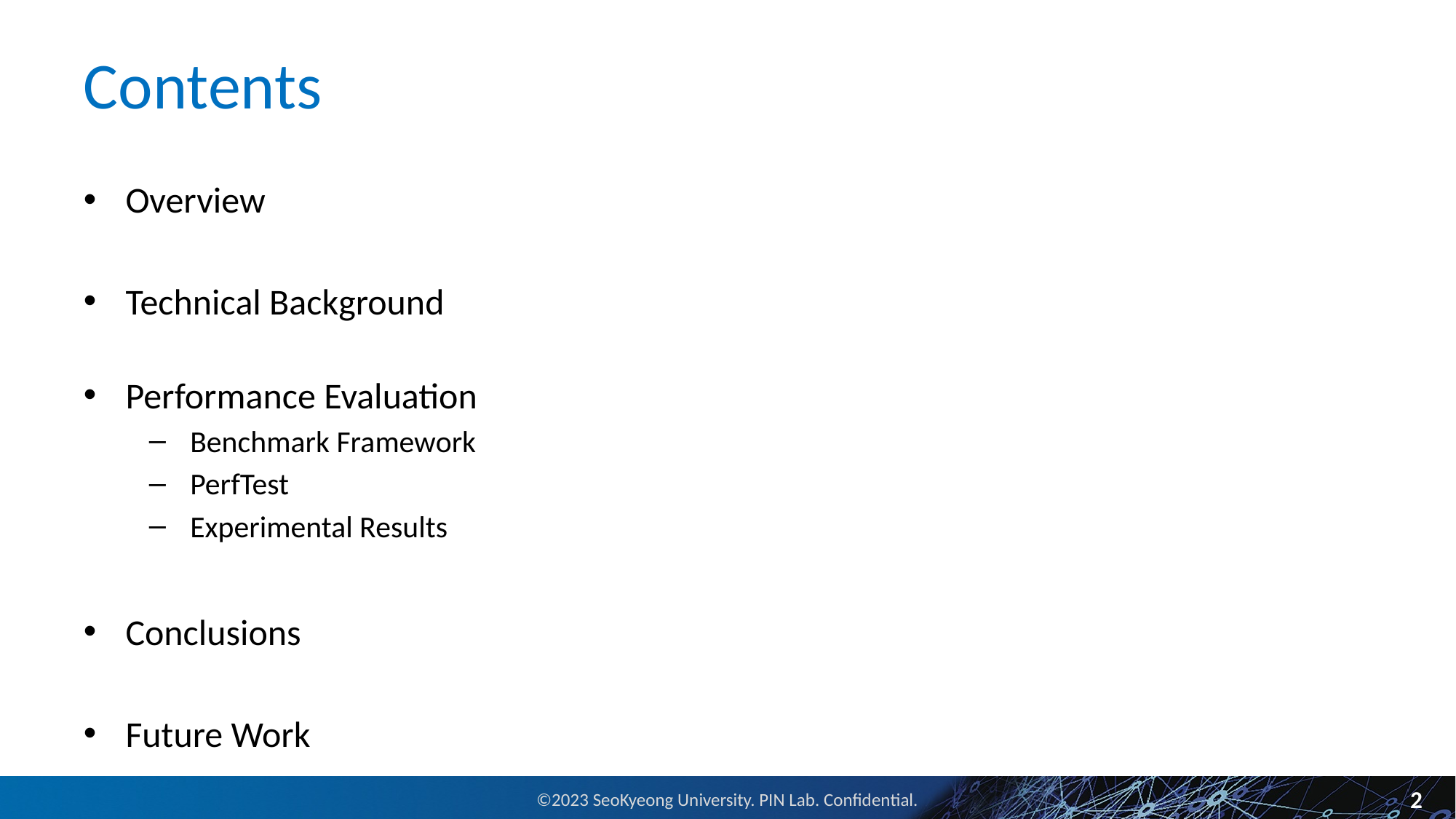

# Contents
Overview

Technical Background

Performance Evaluation
Benchmark Framework
PerfTest
Experimental Results

Conclusions

Future Work
2